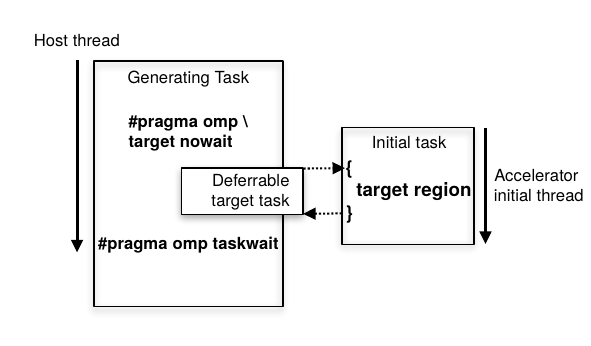

Host thread
Generating Task

#pragma omp \
target nowait
Initial task

{
  target region
}
Accelerator
initial thread
Deferrable
target task

#pragma omp taskwait